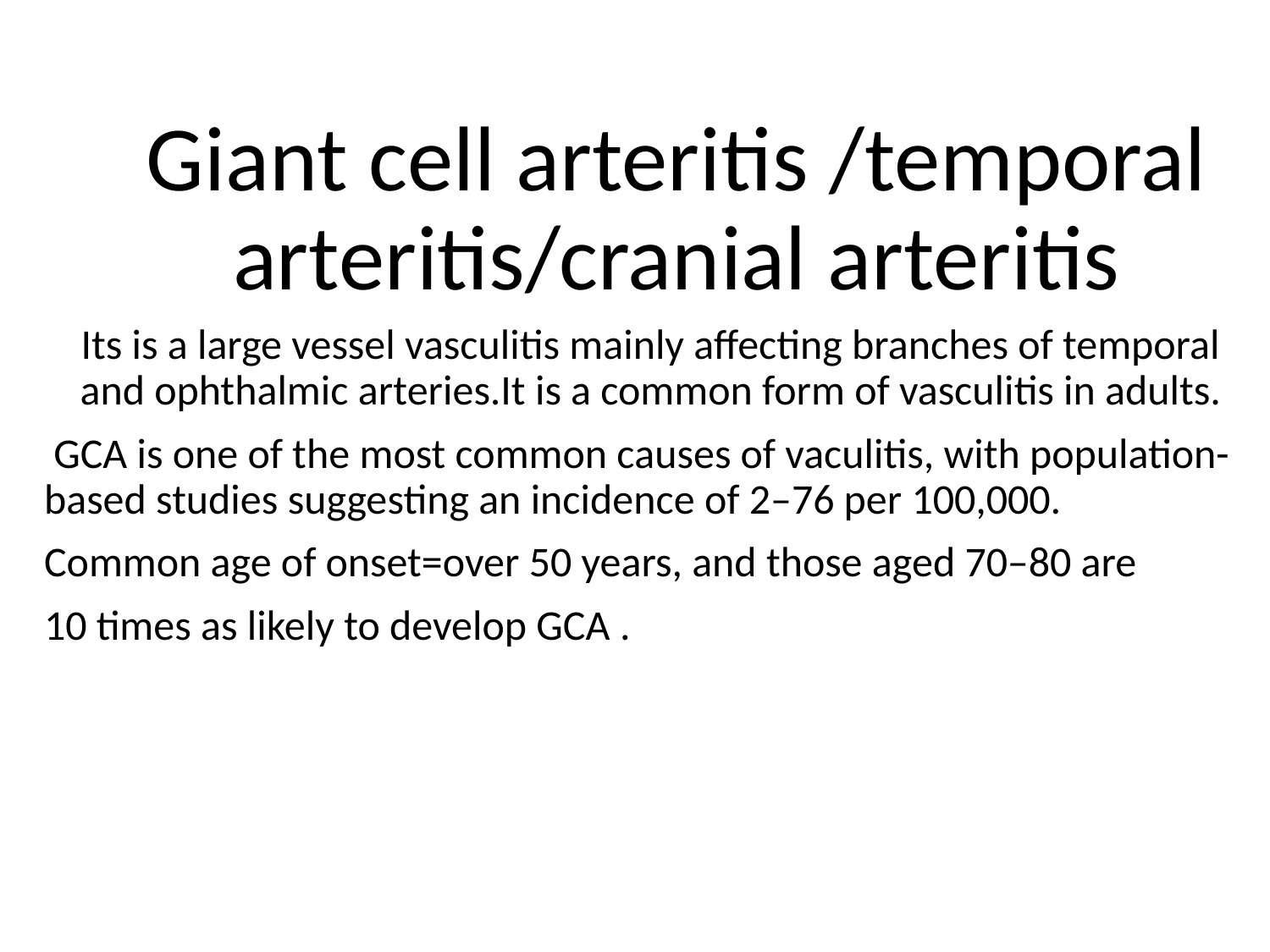

# Giant cell arteritis /temporal arteritis/cranial arteritis
Its is a large vessel vasculitis mainly affecting branches of temporal and ophthalmic arteries.It is a common form of vasculitis in adults.
 GCA is one of the most common causes of vaculitis, with population-based studies suggesting an incidence of 2–76 per 100,000.
Common age of onset=over 50 years, and those aged 70–80 are
10 times as likely to develop GCA .